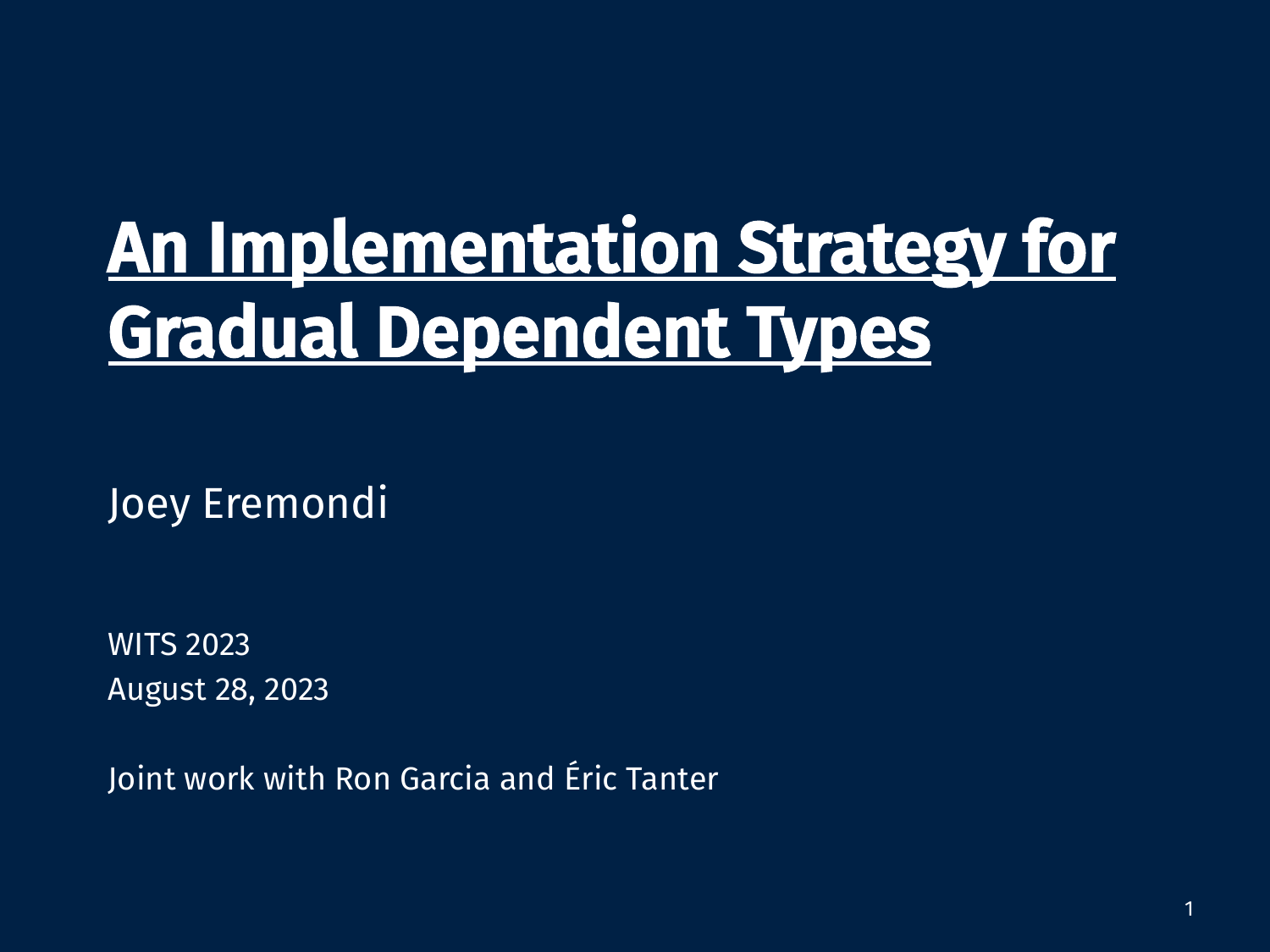

# An Implementation Strategy for Gradual Dependent Types
Joey Eremondi

WITS 2023
August 28, 2023

Joint work with Ron Garcia and Éric Tanter
1